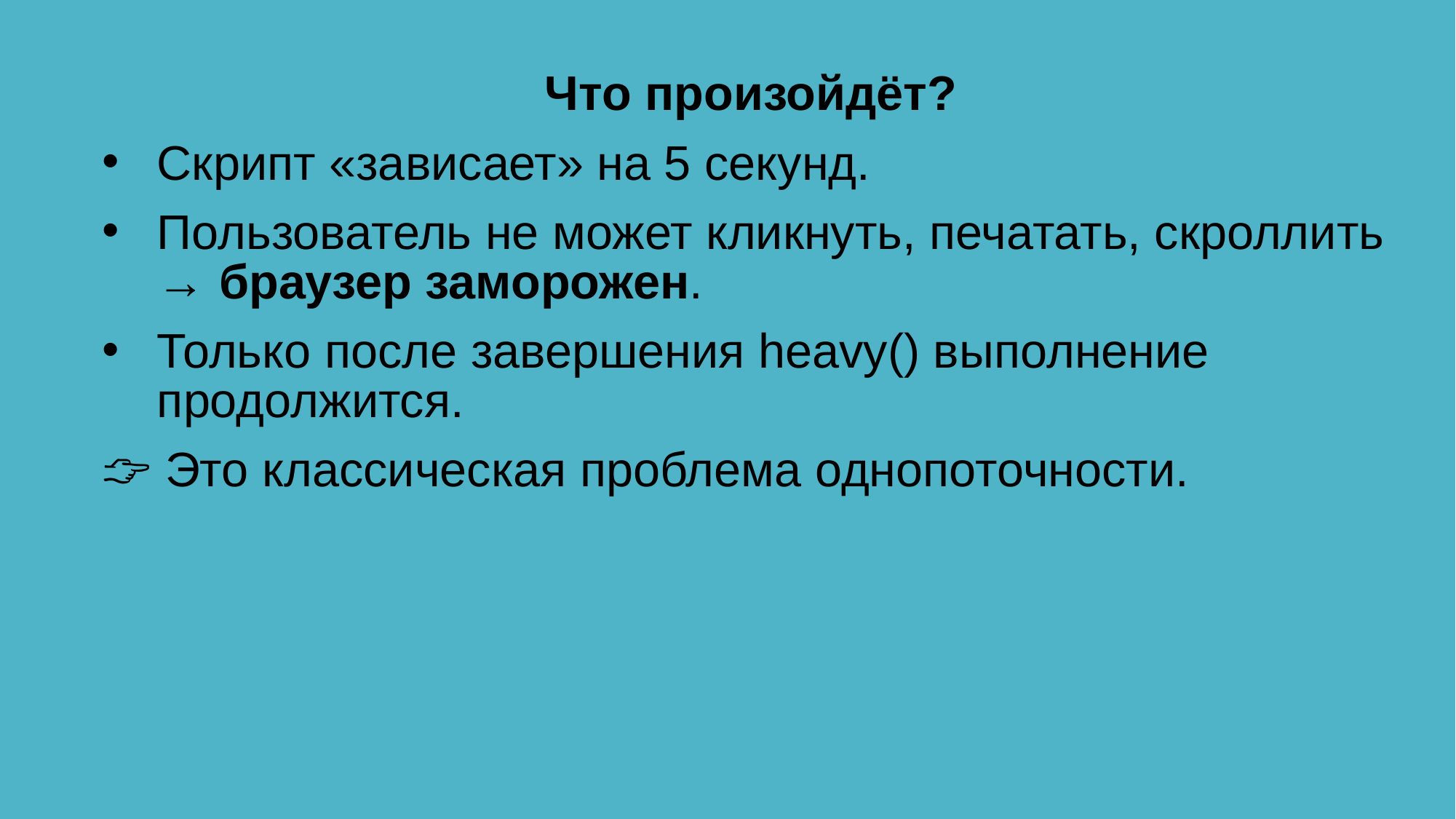

Что произойдёт?
Скрипт «зависает» на 5 секунд.
Пользователь не может кликнуть, печатать, скроллить → браузер заморожен.
Только после завершения heavy() выполнение продолжится.
👉 Это классическая проблема однопоточности.